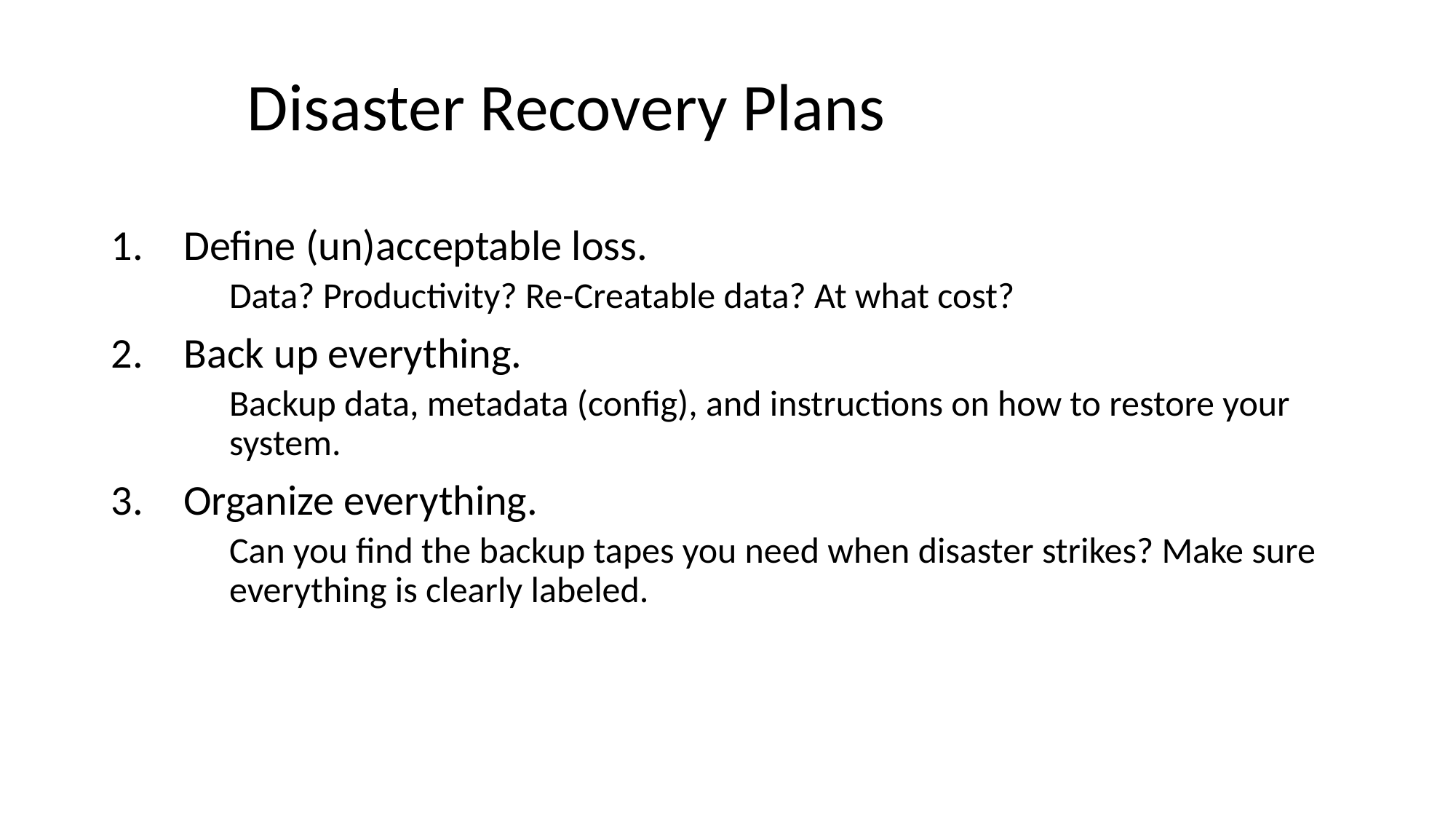

# Disaster Recovery Plans
Define (un)acceptable loss.
	Data? Productivity? Re-Creatable data? At what cost?
Back up everything.
	Backup data, metadata (config), and instructions on how to restore your system.
Organize everything.
	Can you find the backup tapes you need when disaster strikes? Make sure everything is clearly labeled.